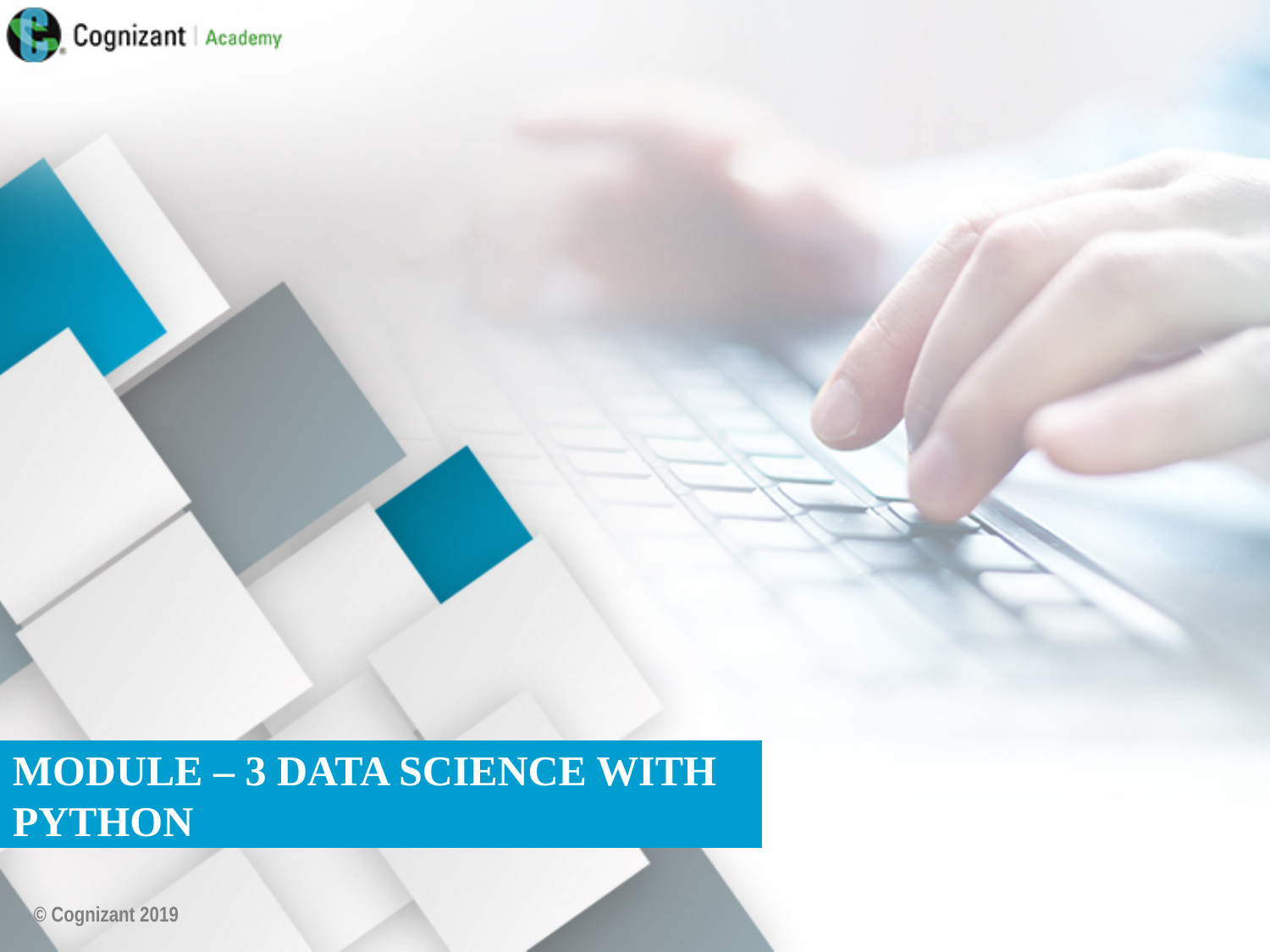

MODULE – 3 DATA SCIENCE WITH
PYTHON

© Cognizant 2019